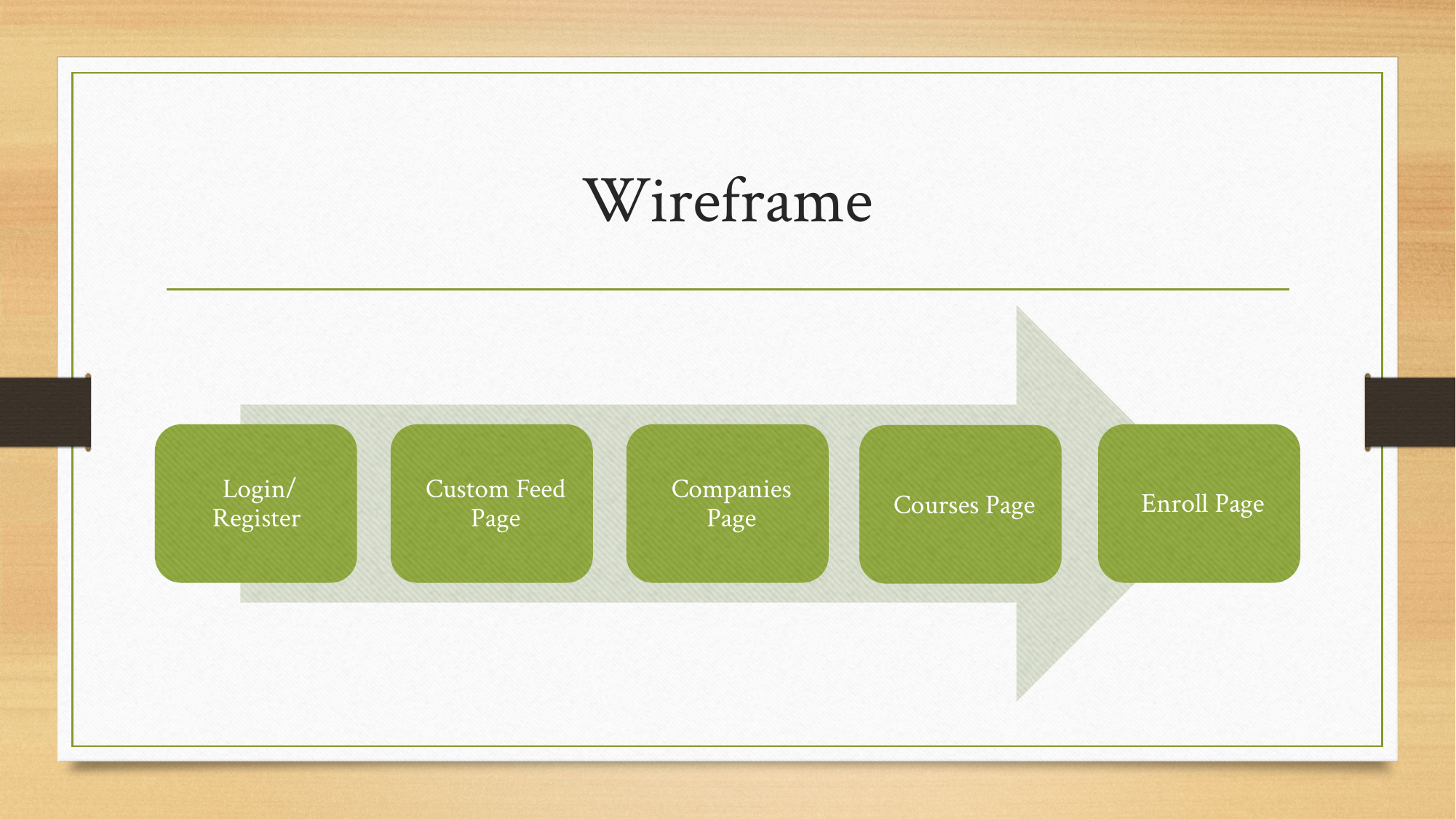

# Wireframe
Login/Register
Custom Feed Page
Companies Page
Courses Page
Enroll Page